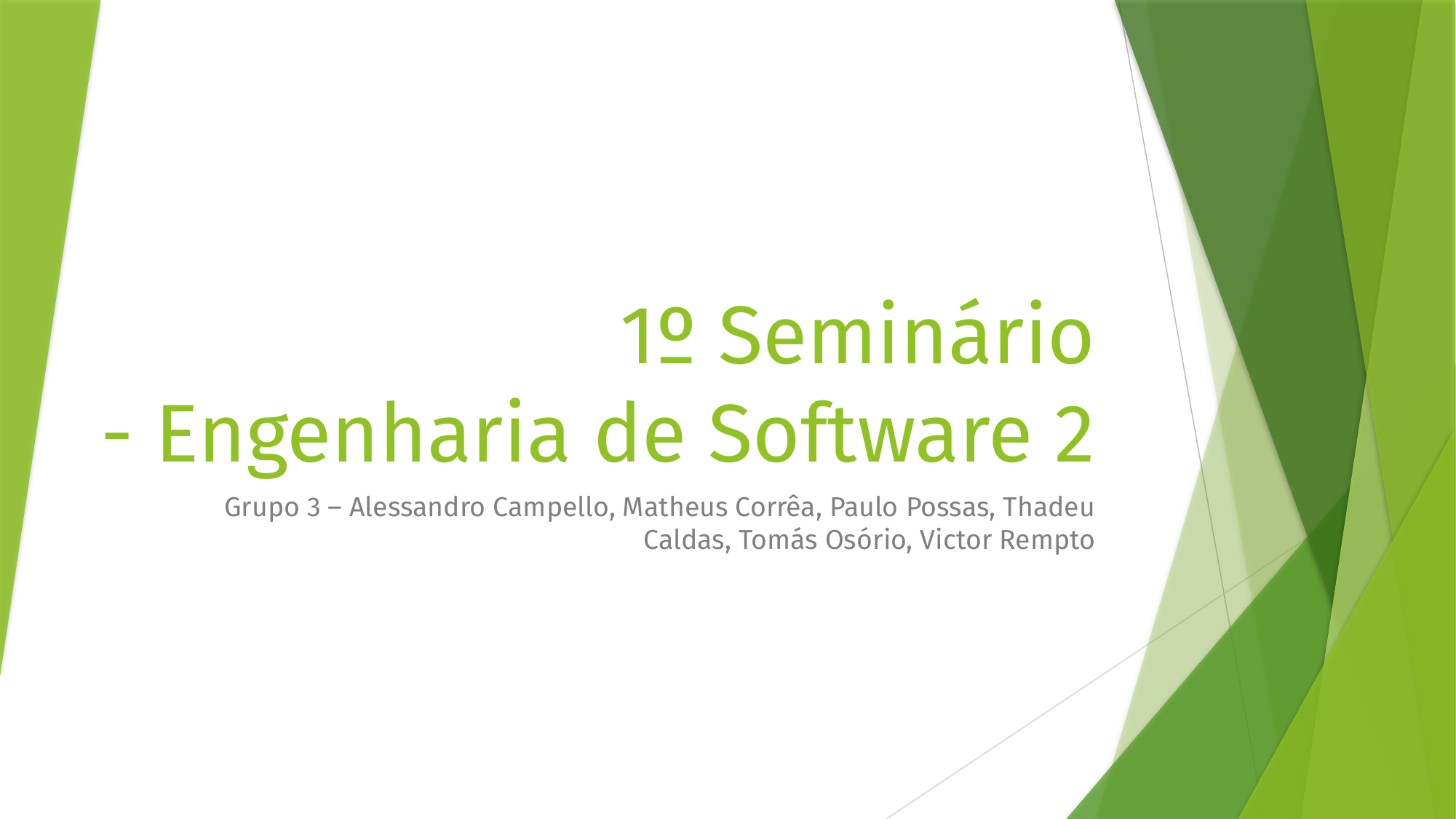

# 1º Seminário - Engenharia de Software 2
Grupo 3 – Alessandro Campello, Matheus Corrêa, Paulo Possas, Thadeu Caldas, Tomás Osório, Victor Rempto